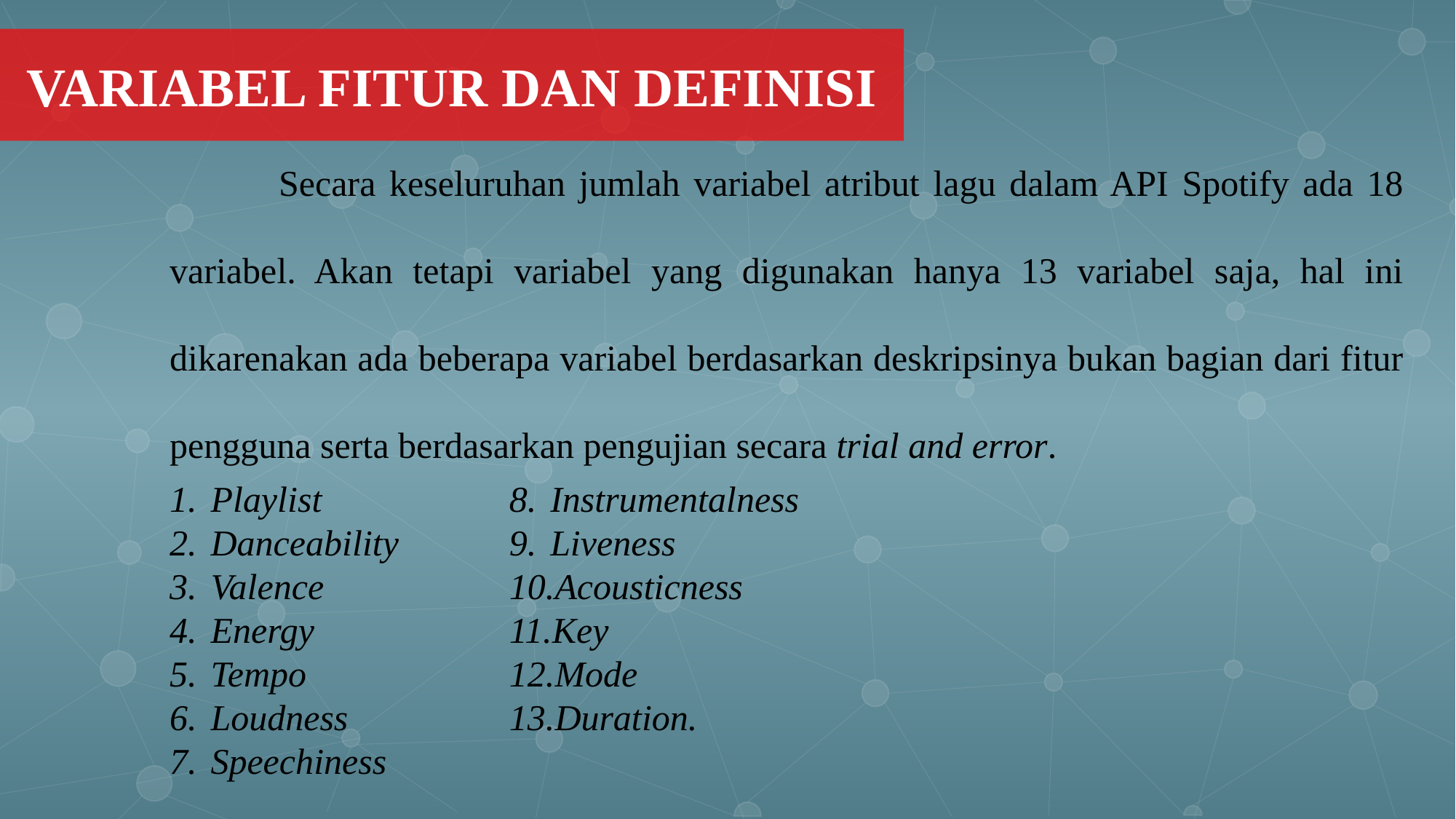

VARIABEL FITUR DAN DEFINISI
	Secara keseluruhan jumlah variabel atribut lagu dalam API Spotify ada 18 variabel. Akan tetapi variabel yang digunakan hanya 13 variabel saja, hal ini dikarenakan ada beberapa variabel berdasarkan deskripsinya bukan bagian dari fitur pengguna serta berdasarkan pengujian secara trial and error.
Playlist
Danceability
Valence
Energy
Tempo
Loudness
Speechiness
Instrumentalness
Liveness
Acousticness
Key
Mode
Duration.